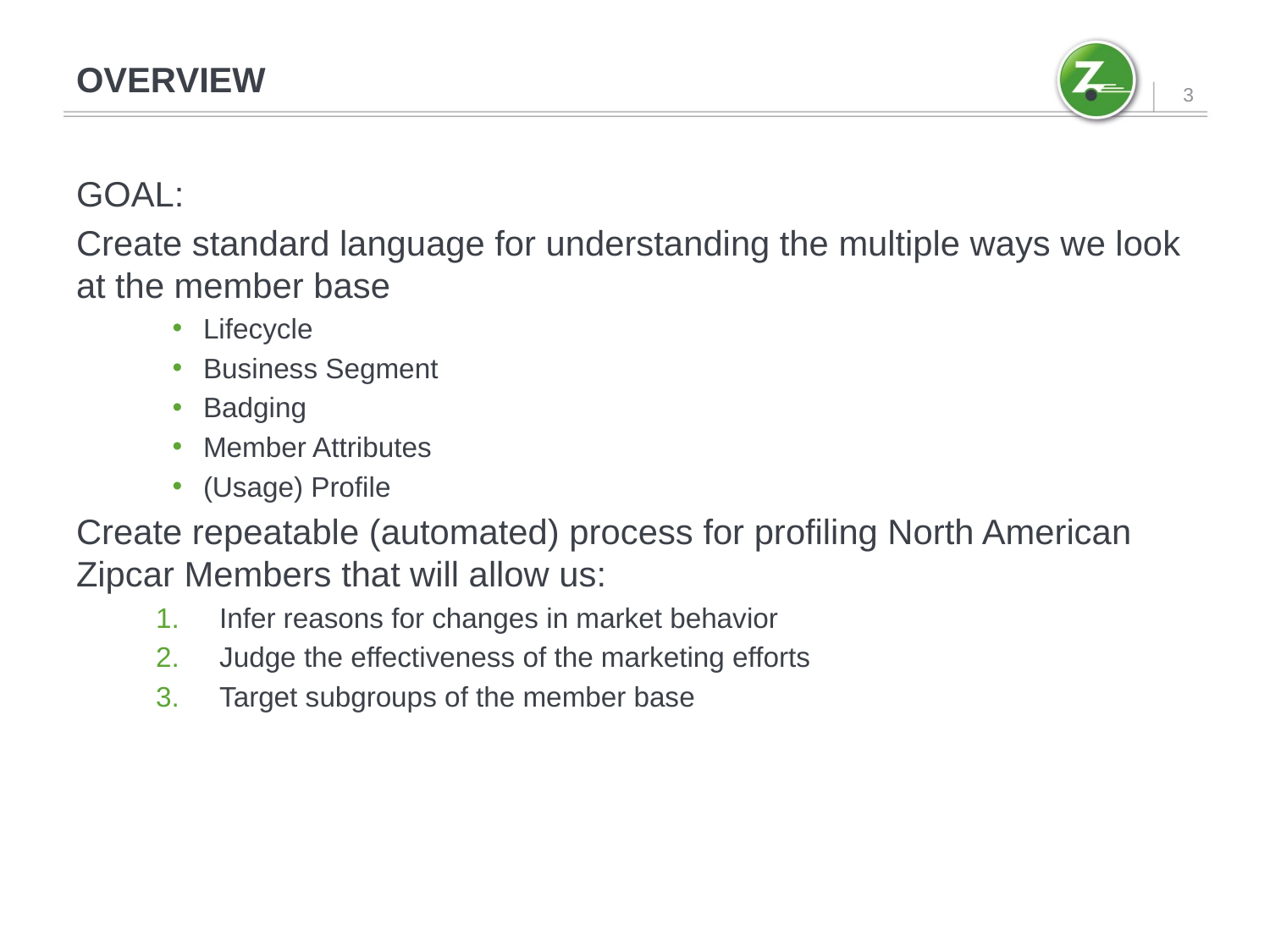

# overview
3
GOAL:
Create standard language for understanding the multiple ways we look at the member base
Lifecycle
Business Segment
Badging
Member Attributes
(Usage) Profile
Create repeatable (automated) process for profiling North American Zipcar Members that will allow us:
Infer reasons for changes in market behavior
Judge the effectiveness of the marketing efforts
Target subgroups of the member base